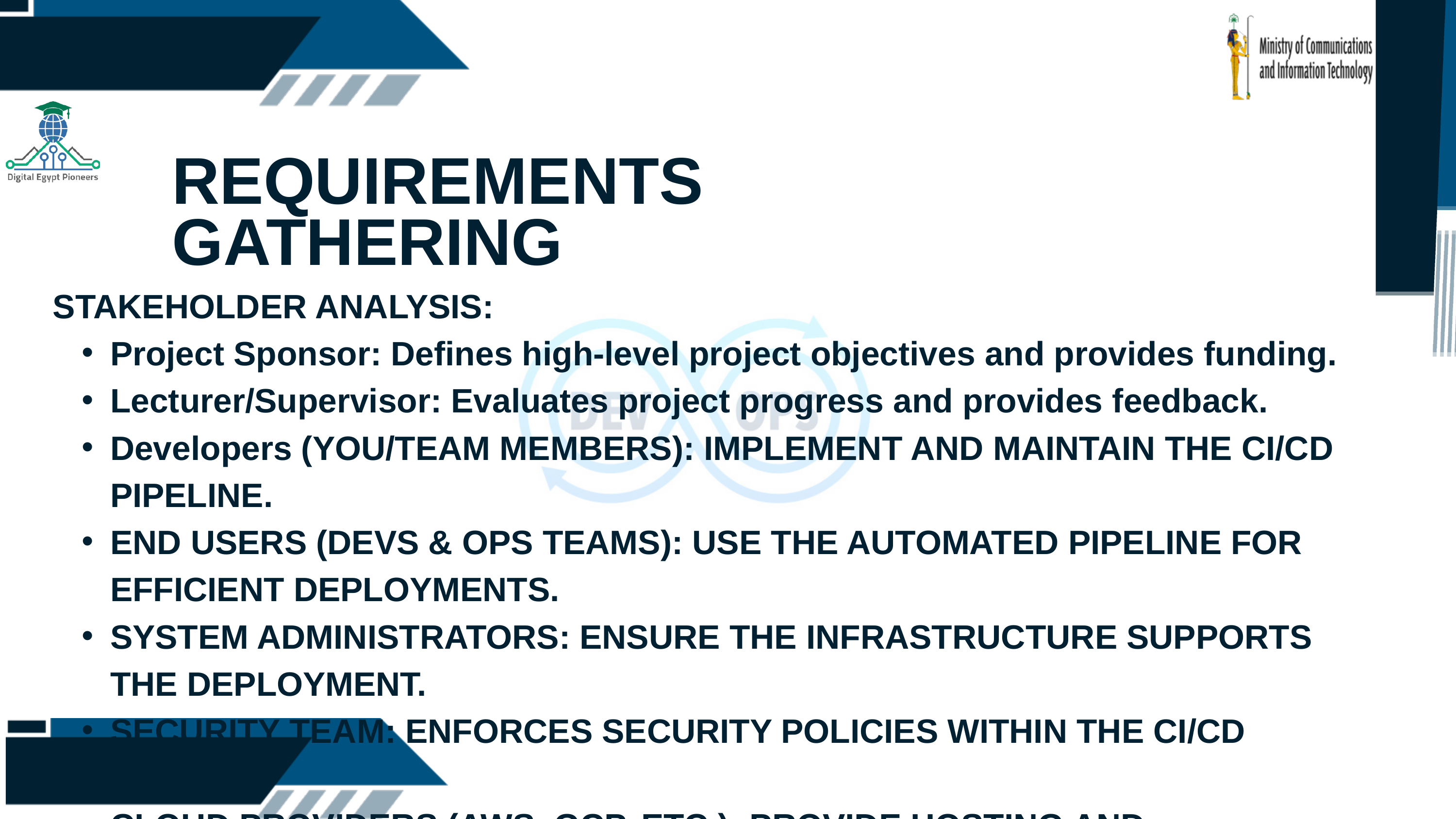

REQUIREMENTS GATHERING
STAKEHOLDER ANALYSIS:
Project Sponsor: Defines high-level project objectives and provides funding.
Lecturer/Supervisor: Evaluates project progress and provides feedback.
Developers (YOU/TEAM MEMBERS): IMPLEMENT AND MAINTAIN THE CI/CD PIPELINE.
END USERS (DEVS & OPS TEAMS): USE THE AUTOMATED PIPELINE FOR EFFICIENT DEPLOYMENTS.
SYSTEM ADMINISTRATORS: ENSURE THE INFRASTRUCTURE SUPPORTS THE DEPLOYMENT.
SECURITY TEAM: ENFORCES SECURITY POLICIES WITHIN THE CI/CD PIPELINE.
CLOUD PROVIDERS (AWS, GCP, ETC.): PROVIDE HOSTING AND INFRASTRUCTURE FOR DEPLOYMENT.